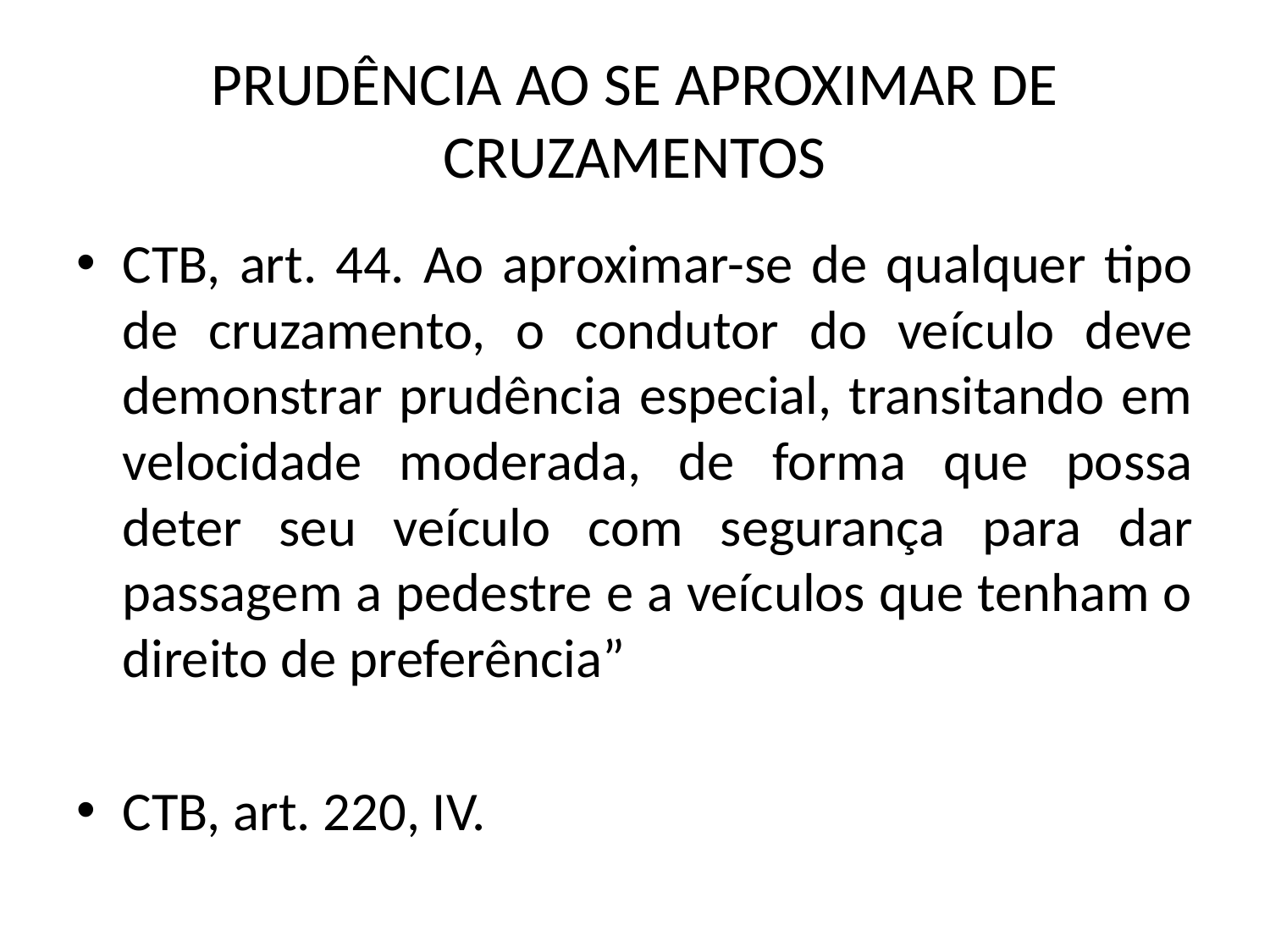

# PRUDÊNCIA AO SE APROXIMAR DE CRUZAMENTOS
CTB, art. 44. Ao aproximar-se de qualquer tipo de cruzamento, o condutor do veículo deve demonstrar prudência especial, transitando em velocidade moderada, de forma que possa deter seu veículo com segurança para dar passagem a pedestre e a veículos que tenham o direito de preferência”

CTB, art. 220, IV.